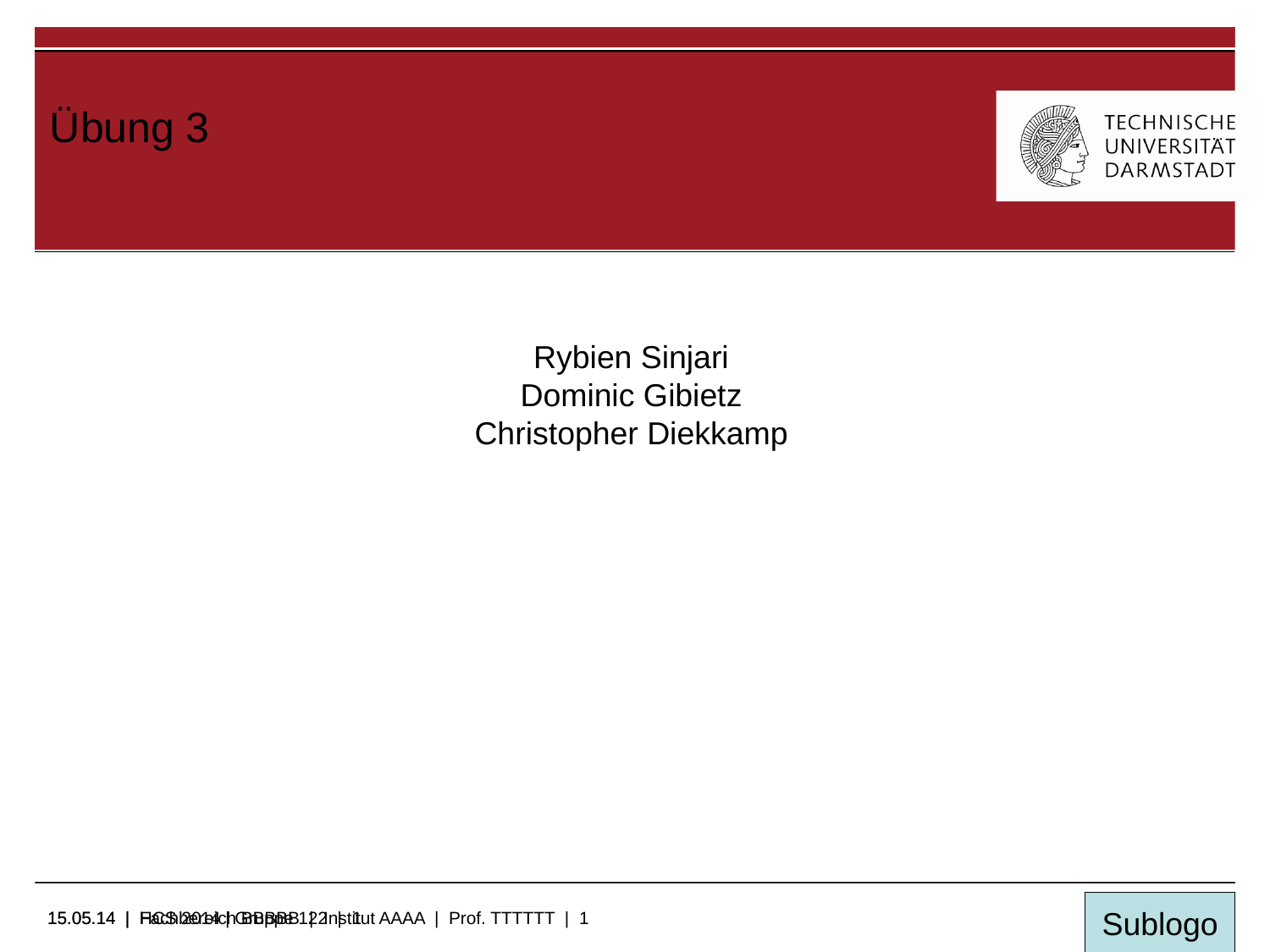

Übung 3

Rybien Sinjari
Dominic Gibietz
Christopher Diekkamp